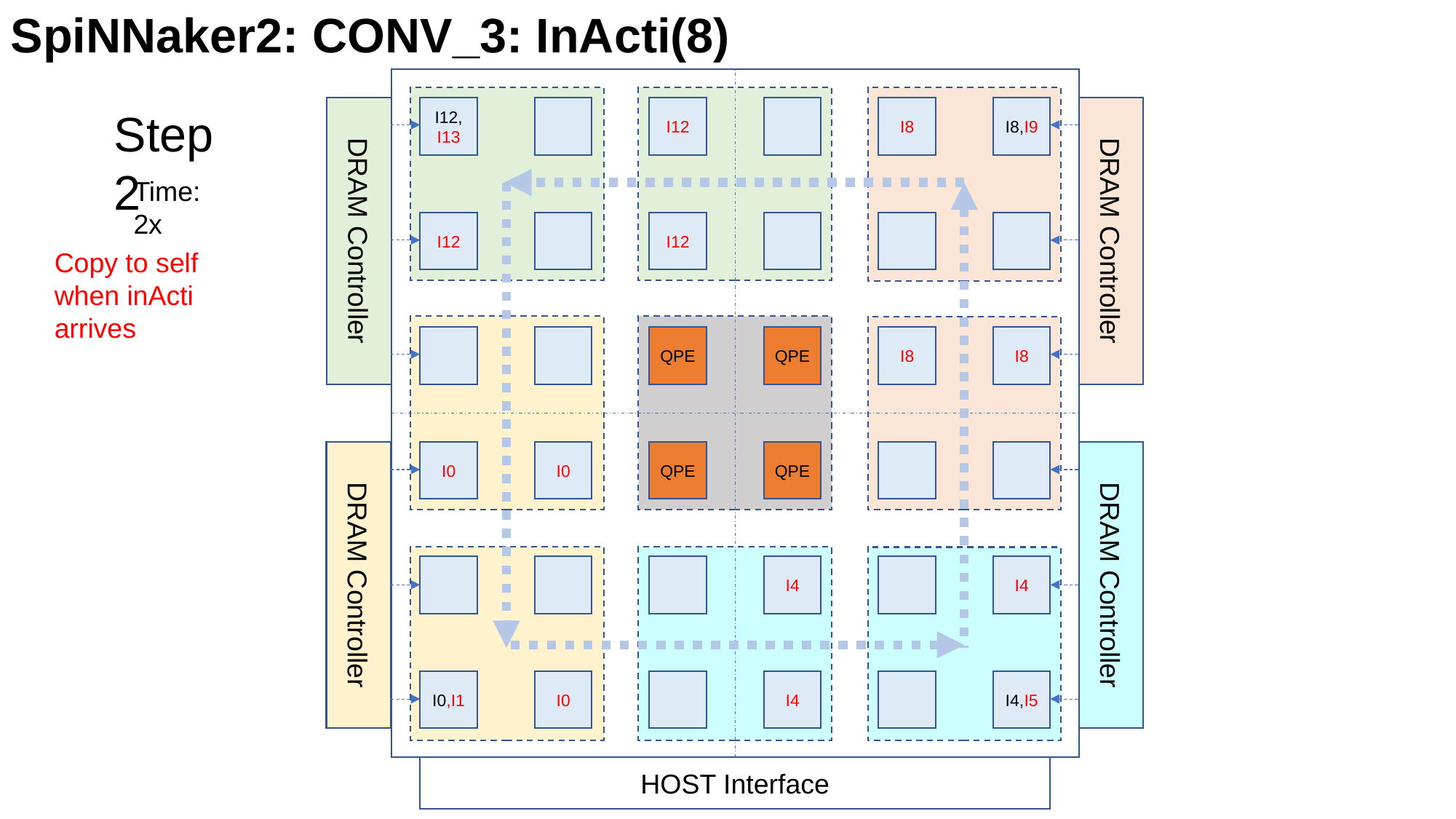

SpiNNaker2: CONV_3: InActi(8)

Step 2
I12,
I13

I12

I8
I8,I9
DRAM Controller
DRAM Controller
Time: 2x
I12

I12

Copy to self when inActi arrives

QPE
QPE
I8
I8
DRAM Controller
I0
I0
QPE
QPE

DRAM Controller

I4

I4
I0,I1
I0

I4

I4,I5
HOST Interface